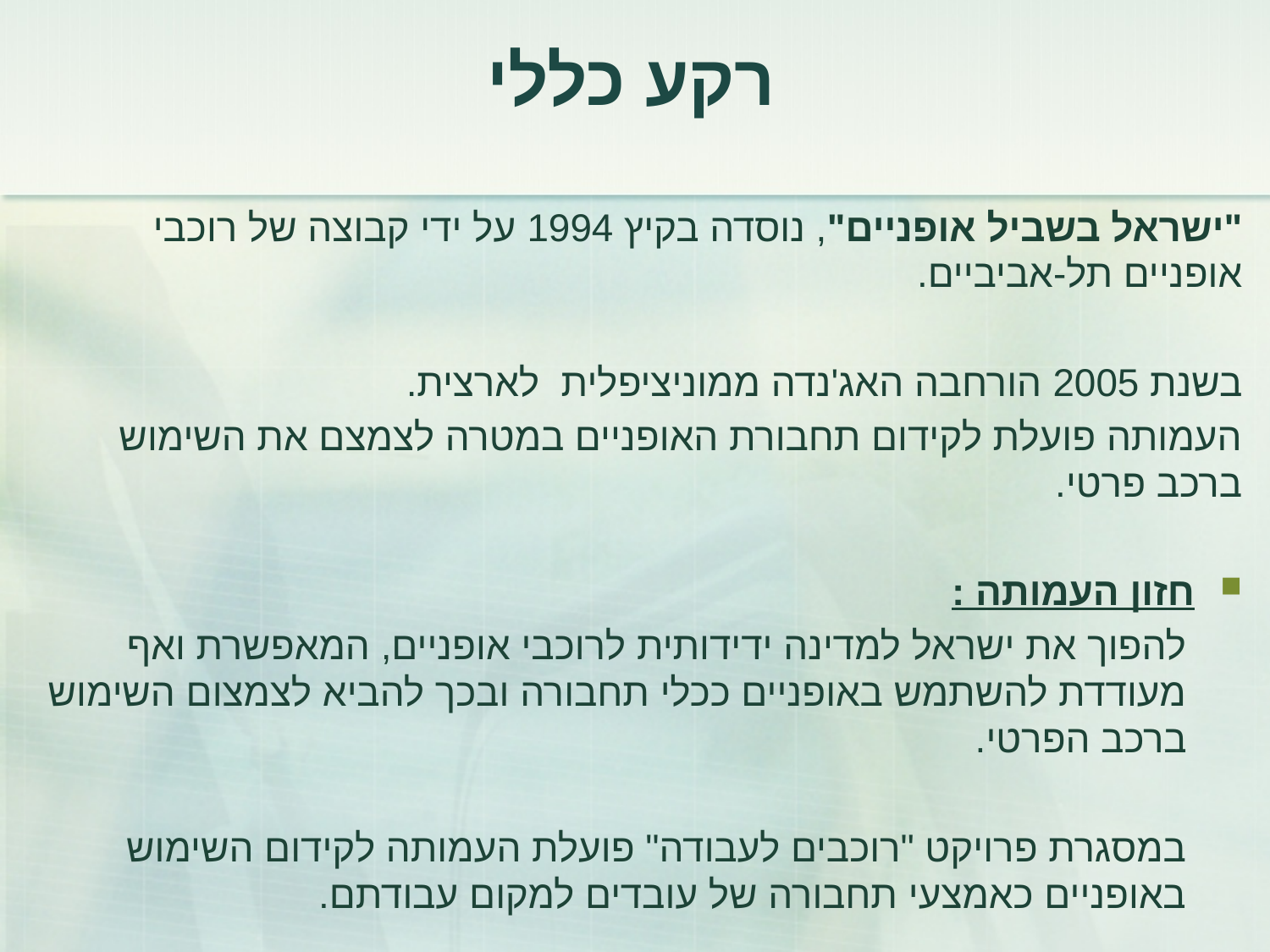

# רקע כללי
"ישראל בשביל אופניים", נוסדה בקיץ 1994 על ידי קבוצה של רוכבי אופניים תל-אביביים.

בשנת 2005 הורחבה האג'נדה ממוניציפלית  לארצית.
העמותה פועלת לקידום תחבורת האופניים במטרה לצמצם את השימוש ברכב פרטי.

חזון העמותה :
להפוך את ישראל למדינה ידידותית לרוכבי אופניים, המאפשרת ואף מעודדת להשתמש באופניים ככלי תחבורה ובכך להביא לצמצום השימוש ברכב הפרטי.

במסגרת פרויקט "רוכבים לעבודה" פועלת העמותה לקידום השימוש באופניים כאמצעי תחבורה של עובדים למקום עבודתם.